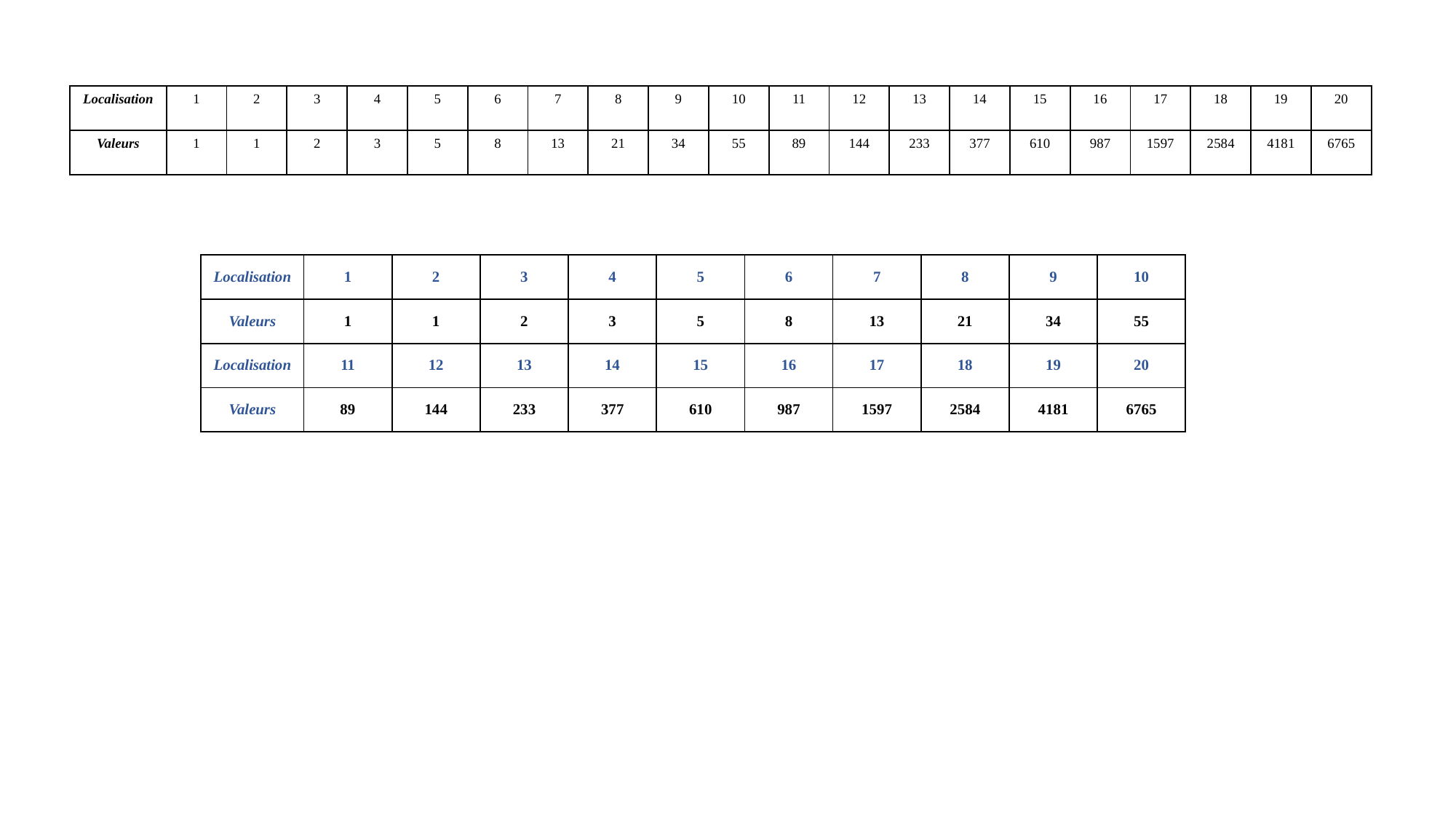

| Localisation | 1 | 2 | 3 | 4 | 5 | 6 | 7 | 8 | 9 | 10 | 11 | 12 | 13 | 14 | 15 | 16 | 17 | 18 | 19 | 20 |
| --- | --- | --- | --- | --- | --- | --- | --- | --- | --- | --- | --- | --- | --- | --- | --- | --- | --- | --- | --- | --- |
| Valeurs | 1 | 1 | 2 | 3 | 5 | 8 | 13 | 21 | 34 | 55 | 89 | 144 | 233 | 377 | 610 | 987 | 1597 | 2584 | 4181 | 6765 |
| Localisation | 1 | 2 | 3 | 4 | 5 | 6 | 7 | 8 | 9 | 10 |
| --- | --- | --- | --- | --- | --- | --- | --- | --- | --- | --- |
| Valeurs | 1 | 1 | 2 | 3 | 5 | 8 | 13 | 21 | 34 | 55 |
| Localisation | 11 | 12 | 13 | 14 | 15 | 16 | 17 | 18 | 19 | 20 |
| Valeurs | 89 | 144 | 233 | 377 | 610 | 987 | 1597 | 2584 | 4181 | 6765 |